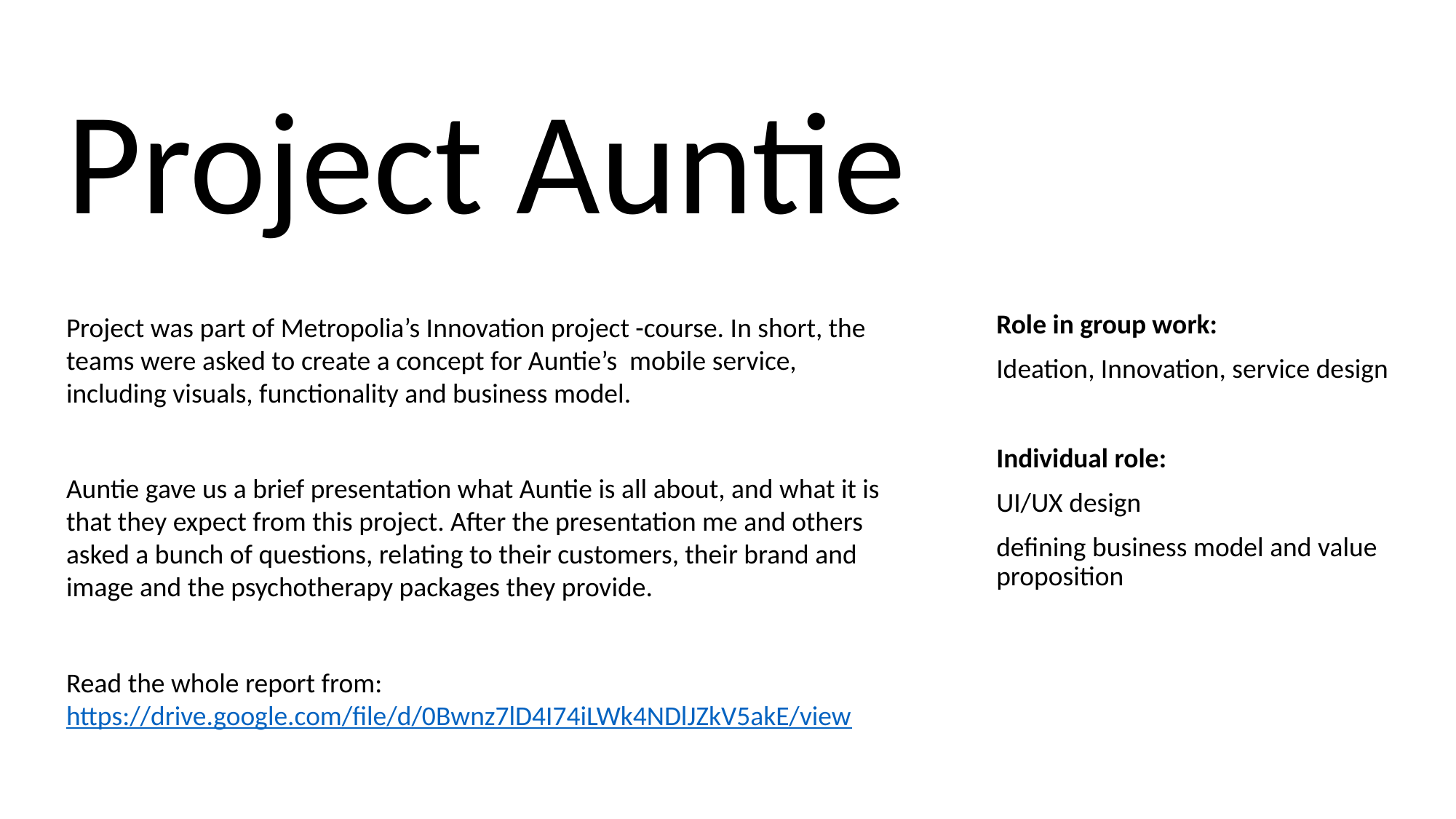

# Project Auntie
Project was part of Metropolia’s Innovation project -course. In short, the teams were asked to create a concept for Auntie’s  mobile service, including visuals, functionality and business model.

Auntie gave us a brief presentation what Auntie is all about, and what it is that they expect from this project. After the presentation me and others asked a bunch of questions, relating to their customers, their brand and image and the psychotherapy packages they provide.

Read the whole report from: https://drive.google.com/file/d/0Bwnz7lD4I74iLWk4NDlJZkV5akE/view

Role in group work:
Ideation, Innovation, service design

Individual role:
UI/UX design
defining business model and value proposition